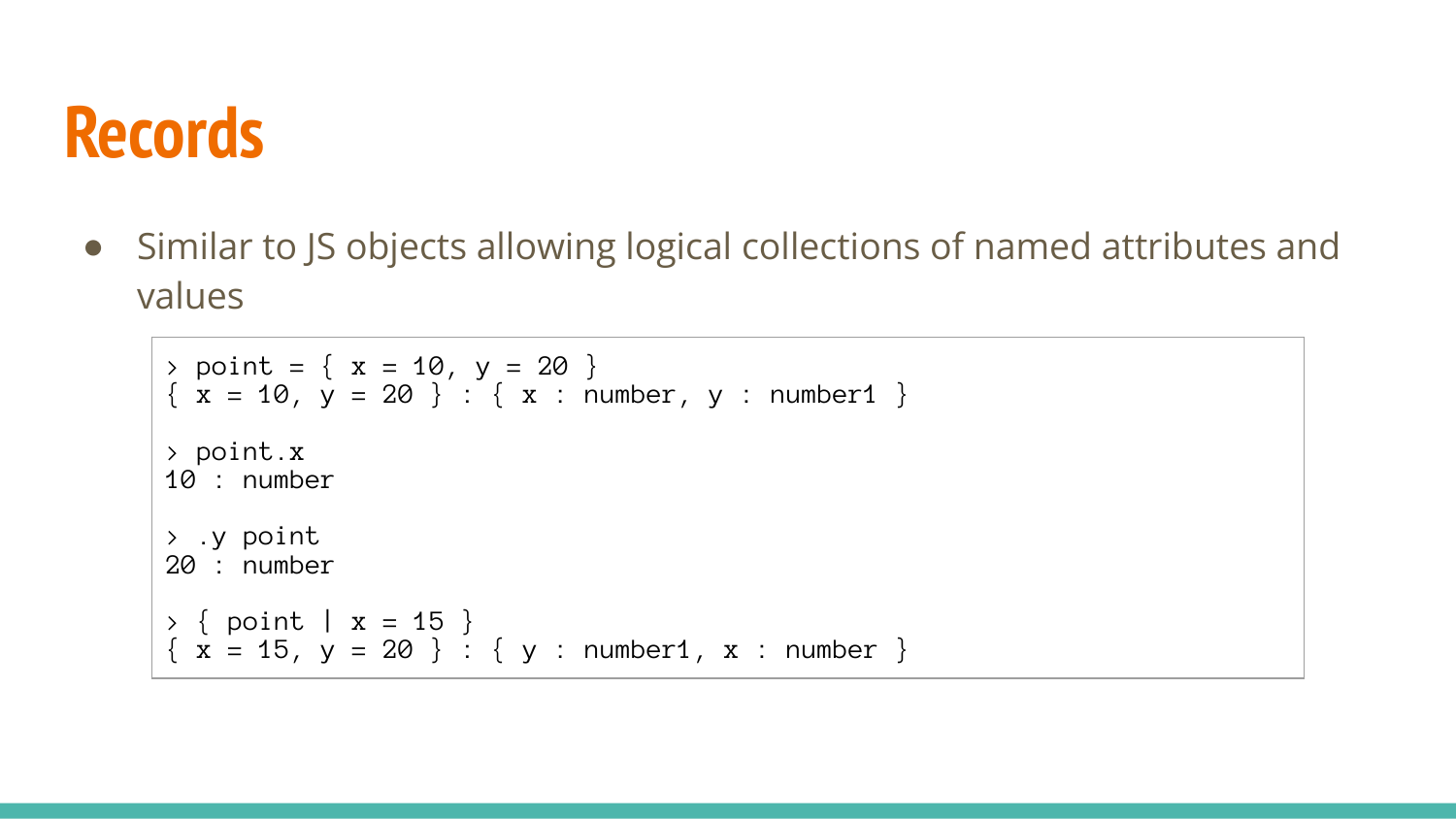

# Records
Similar to JS objects allowing logical collections of named attributes and values

| > point = { x = 10, y = 20 } { x = 10, y = 20 } : { x : number, y : number1 } > point.x 10 : number > .y point 20 : number > { point | x = 15 } { x = 15, y = 20 } : { y : number1, x : number } |
| --- |